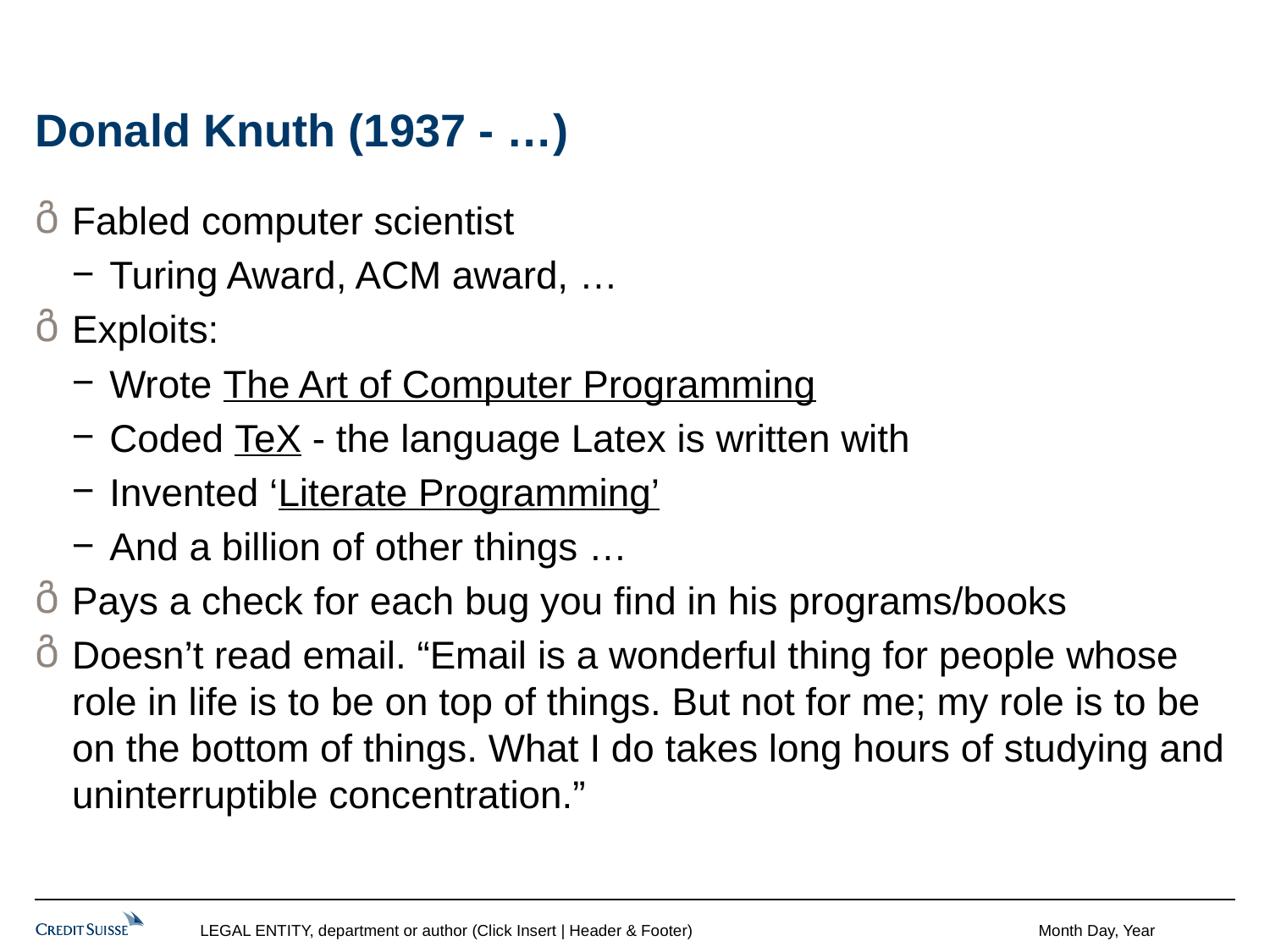

# Donald Knuth (1937 - …)
Fabled computer scientist
Turing Award, ACM award, …
Exploits:
Wrote The Art of Computer Programming
Coded TeX - the language Latex is written with
Invented ‘Literate Programming’
And a billion of other things …
Pays a check for each bug you find in his programs/books
Doesn’t read email. “Email is a wonderful thing for people whose role in life is to be on top of things. But not for me; my role is to be on the bottom of things. What I do takes long hours of studying and uninterruptible concentration.”

LEGAL ENTITY, department or author (Click Insert | Header & Footer)
Month Day, Year